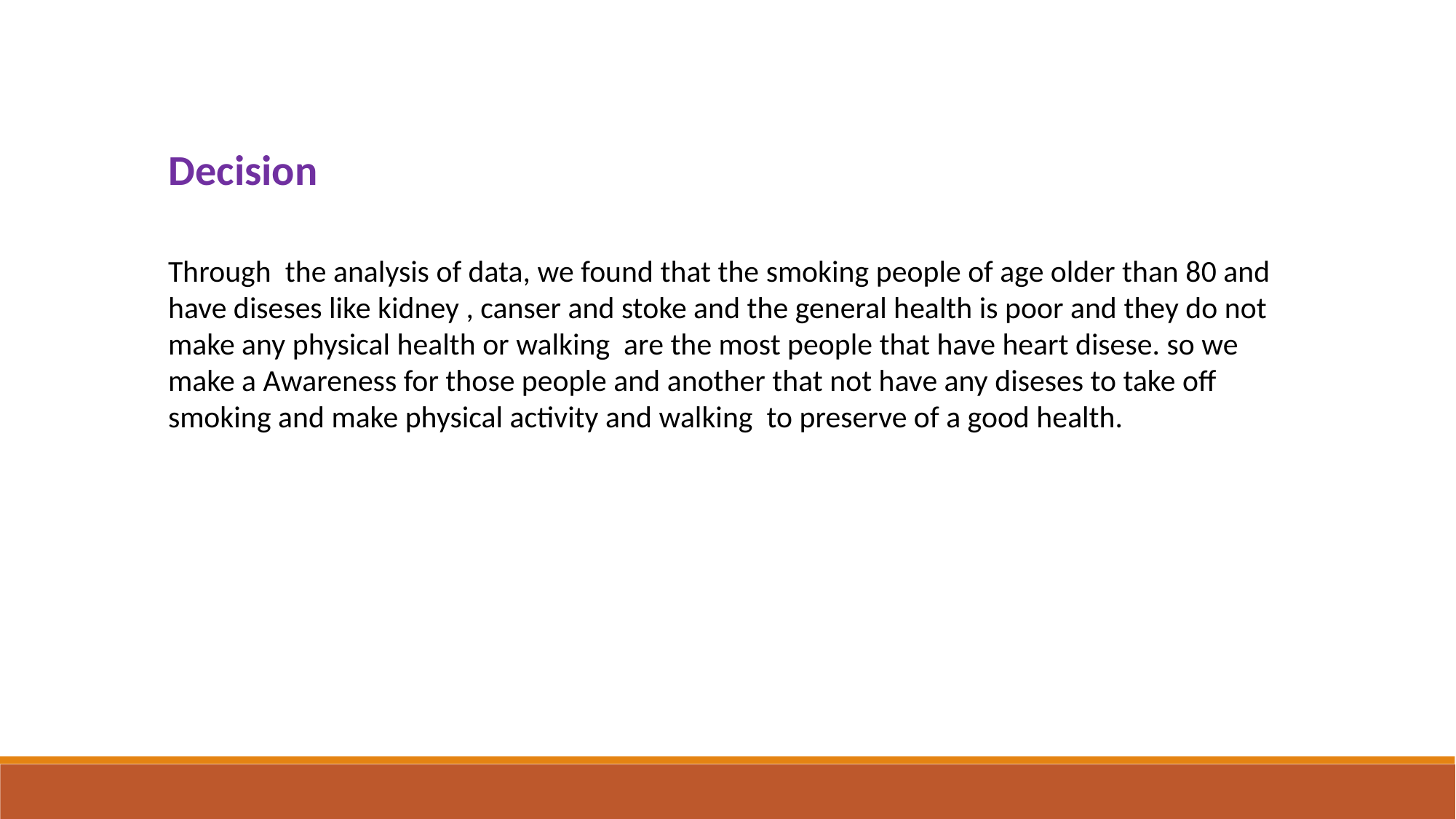

Decision
Through  the analysis of data, we found that the smoking people of age older than 80 and have diseses like kidney , canser and stoke and the general health is poor and they do not make any physical health or walking  are the most people that have heart disese. so we make a Awareness for those people and another that not have any diseses to take off smoking and make physical activity and walking  to preserve of a good health.